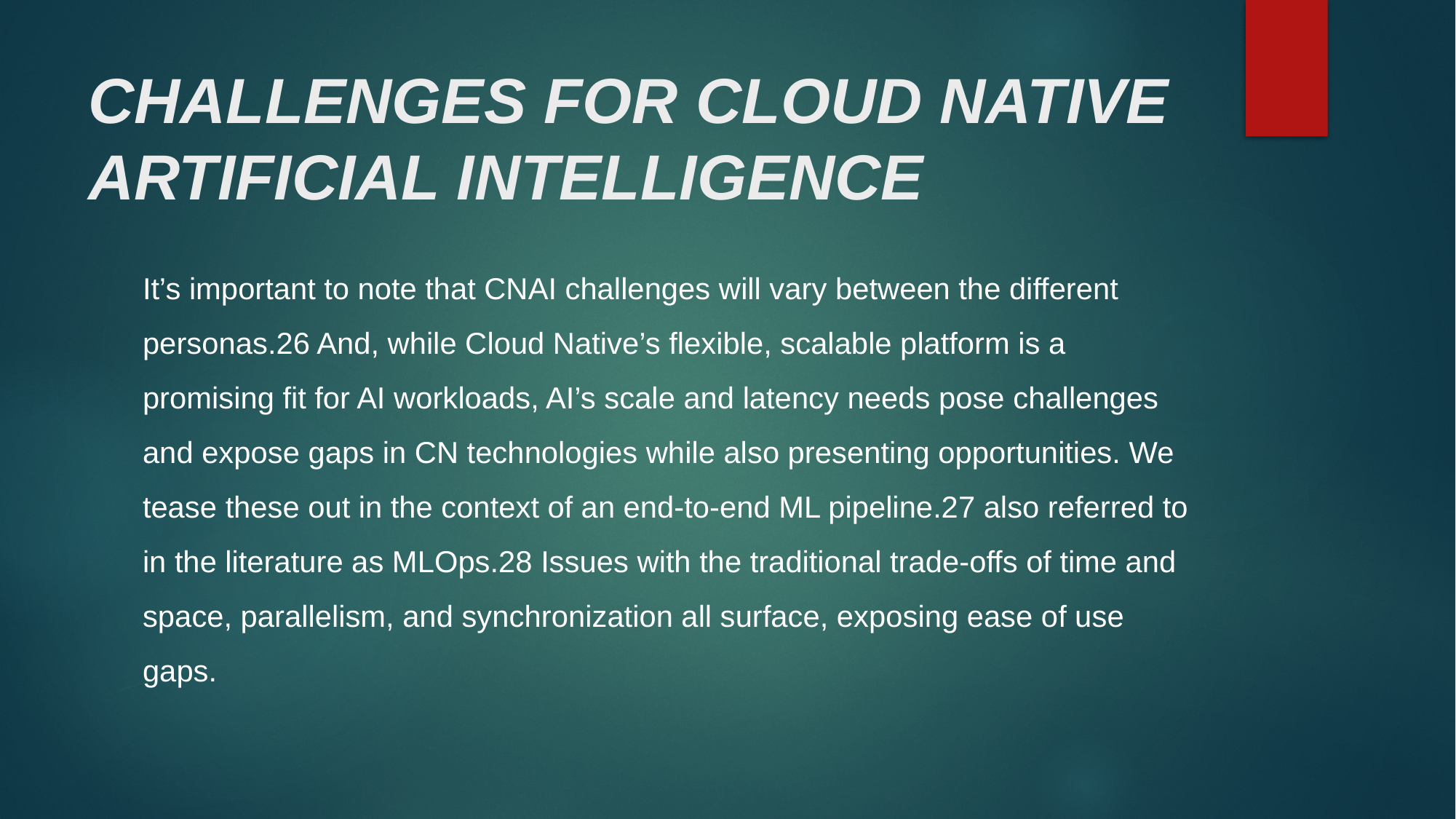

# CHALLENGES FOR CLOUD NATIVE ARTIFICIAL INTELLIGENCE
It’s important to note that CNAI challenges will vary between the different personas.26 And, while Cloud Native’s flexible, scalable platform is a promising fit for AI workloads, AI’s scale and latency needs pose challenges and expose gaps in CN technologies while also presenting opportunities. We tease these out in the context of an end-to-end ML pipeline.27 also referred to in the literature as MLOps.28 Issues with the traditional trade-offs of time and space, parallelism, and synchronization all surface, exposing ease of use gaps.